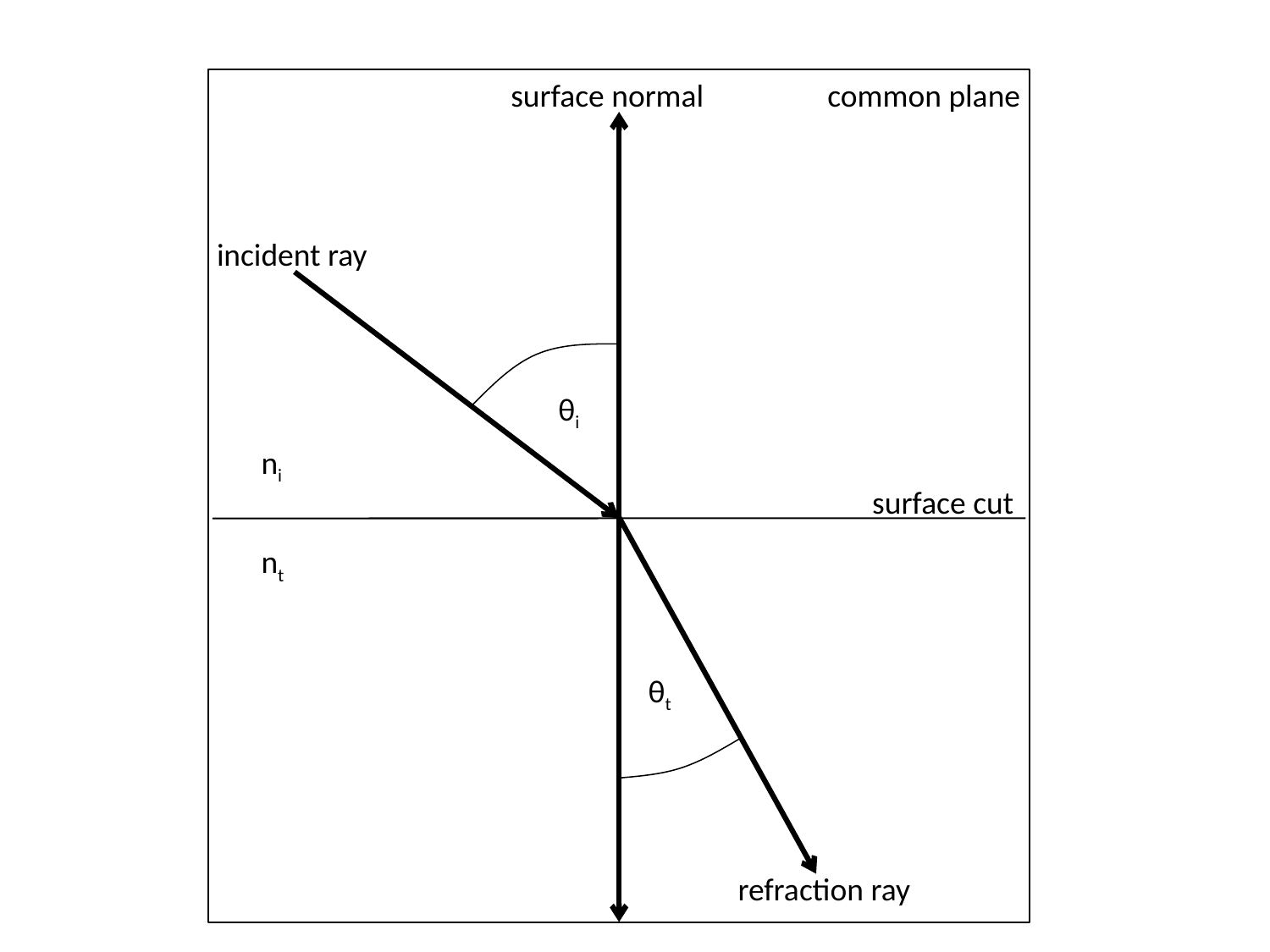

surface normal
common plane
incident ray

θi
ni
surface cut
nt
θt

refraction ray